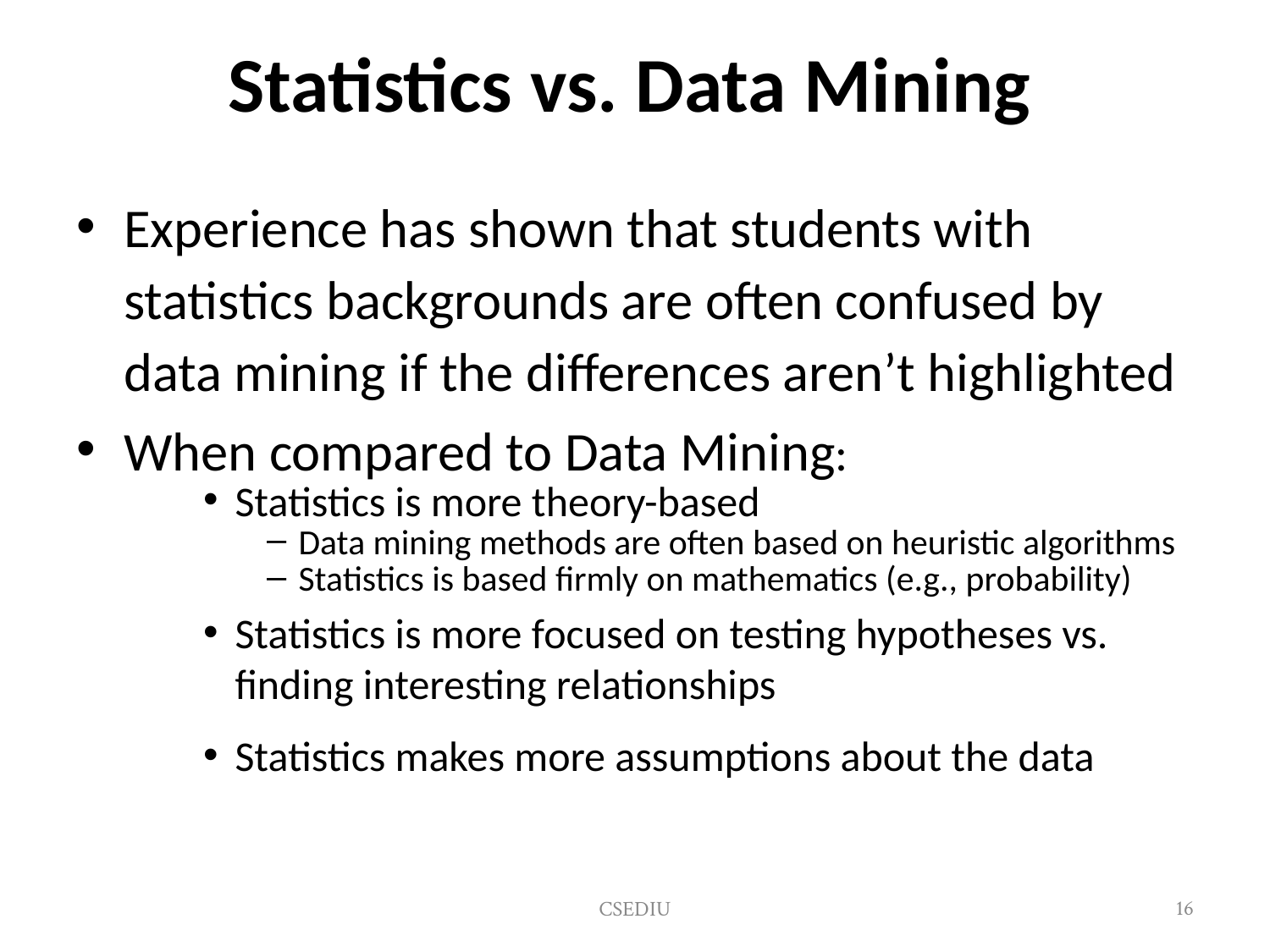

# Statistics vs. Data Mining
Experience has shown that students with statistics backgrounds are often confused by data mining if the differences aren’t highlighted
When compared to Data Mining:
Statistics is more theory-based
Data mining methods are often based on heuristic algorithms
Statistics is based firmly on mathematics (e.g., probability)
Statistics is more focused on testing hypotheses vs. finding interesting relationships
Statistics makes more assumptions about the data
CSEDIU
16